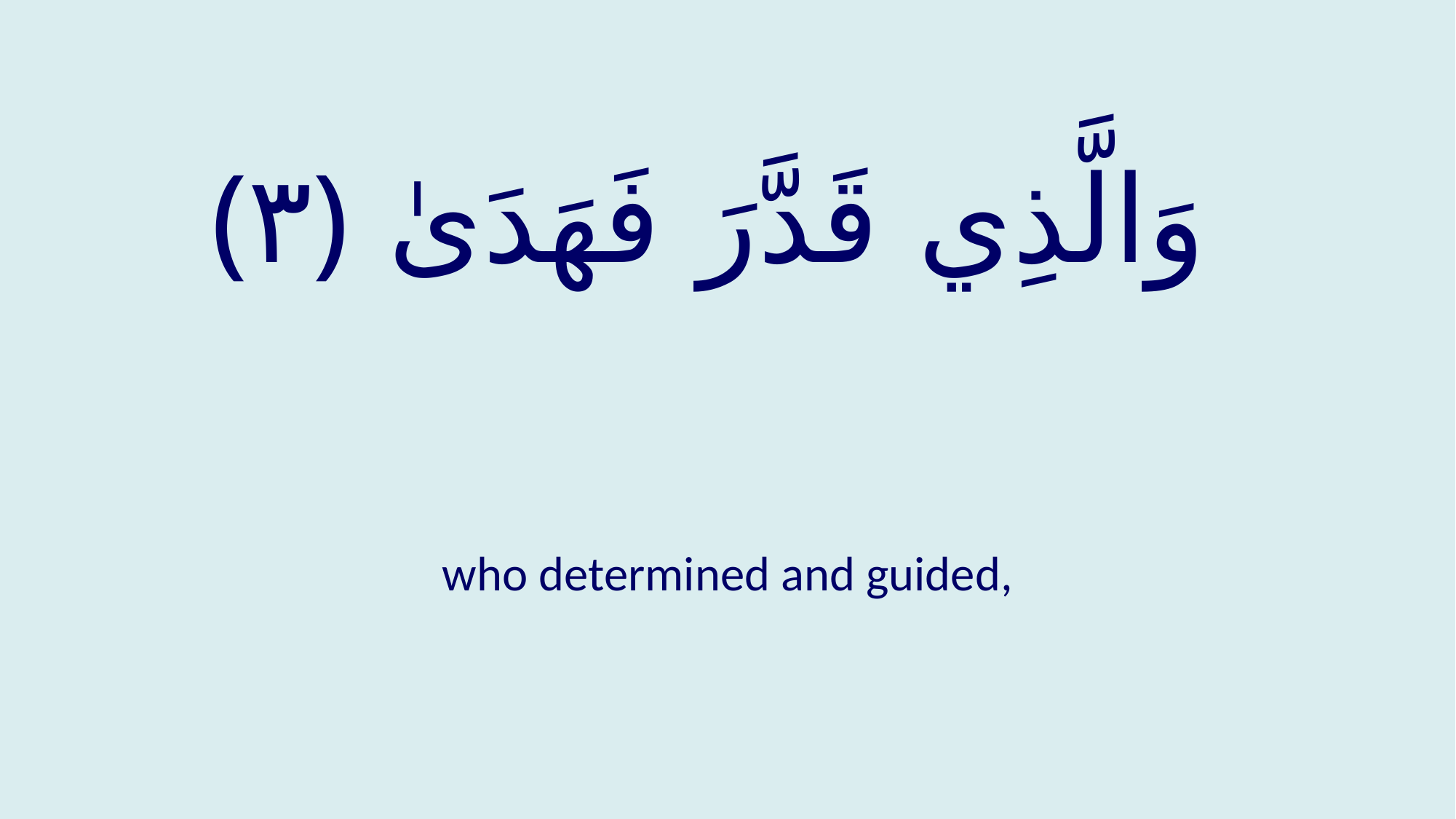

# ‏ وَالَّذِي قَدَّرَ فَهَدَىٰ ‎﴿٣﴾
who determined and guided,